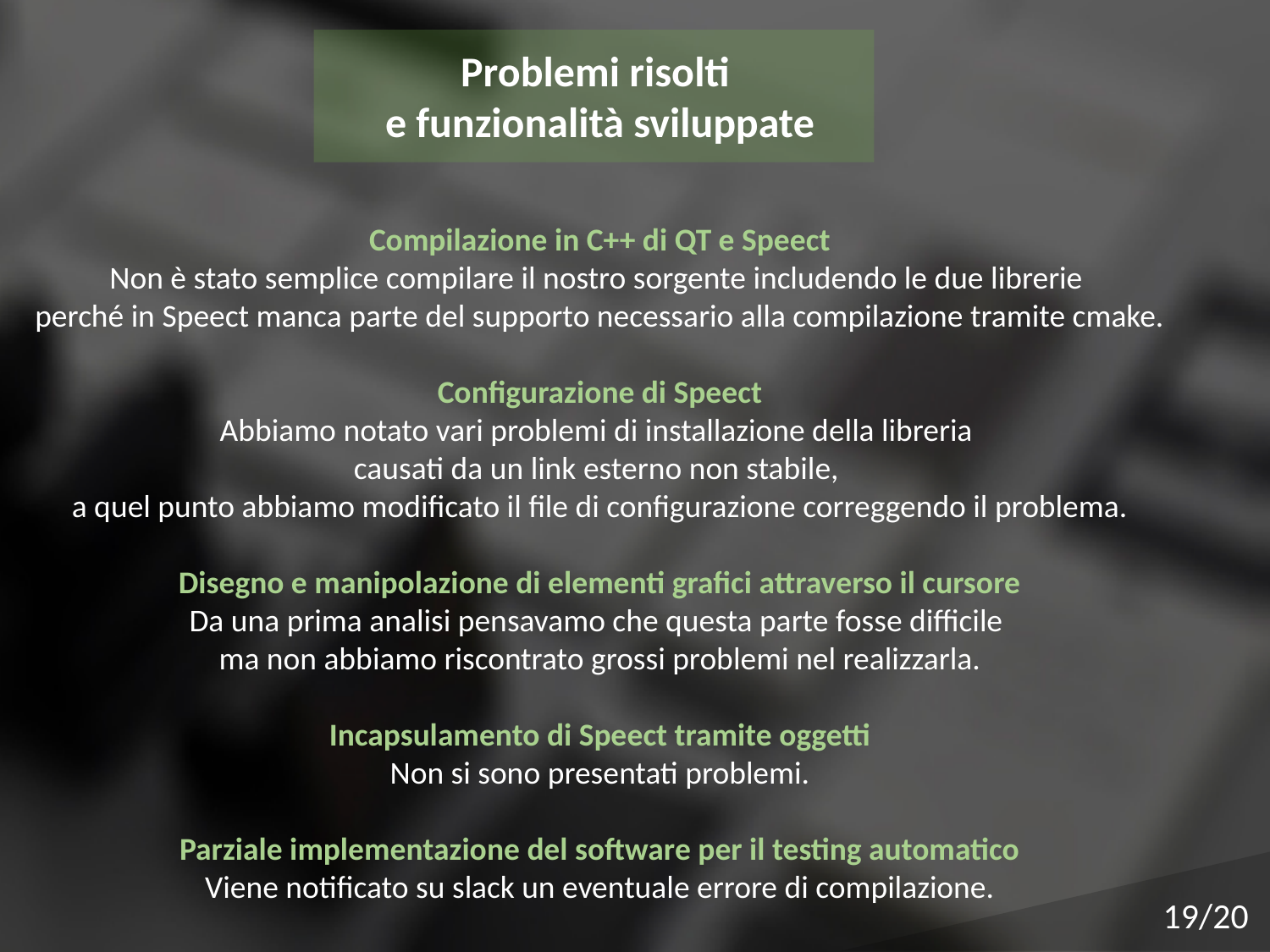

Problemi risolti
e funzionalità sviluppate
Compilazione in C++ di QT e Speect
Non è stato semplice compilare il nostro sorgente includendo le due librerie
perché in Speect manca parte del supporto necessario alla compilazione tramite cmake.

Configurazione di Speect
Abbiamo notato vari problemi di installazione della libreria
causati da un link esterno non stabile,
a quel punto abbiamo modificato il file di configurazione correggendo il problema.

Disegno e manipolazione di elementi grafici attraverso il cursore
Da una prima analisi pensavamo che questa parte fosse difficile
ma non abbiamo riscontrato grossi problemi nel realizzarla.

Incapsulamento di Speect tramite oggetti
Non si sono presentati problemi.

Parziale implementazione del software per il testing automatico
Viene notificato su slack un eventuale errore di compilazione.

19/20